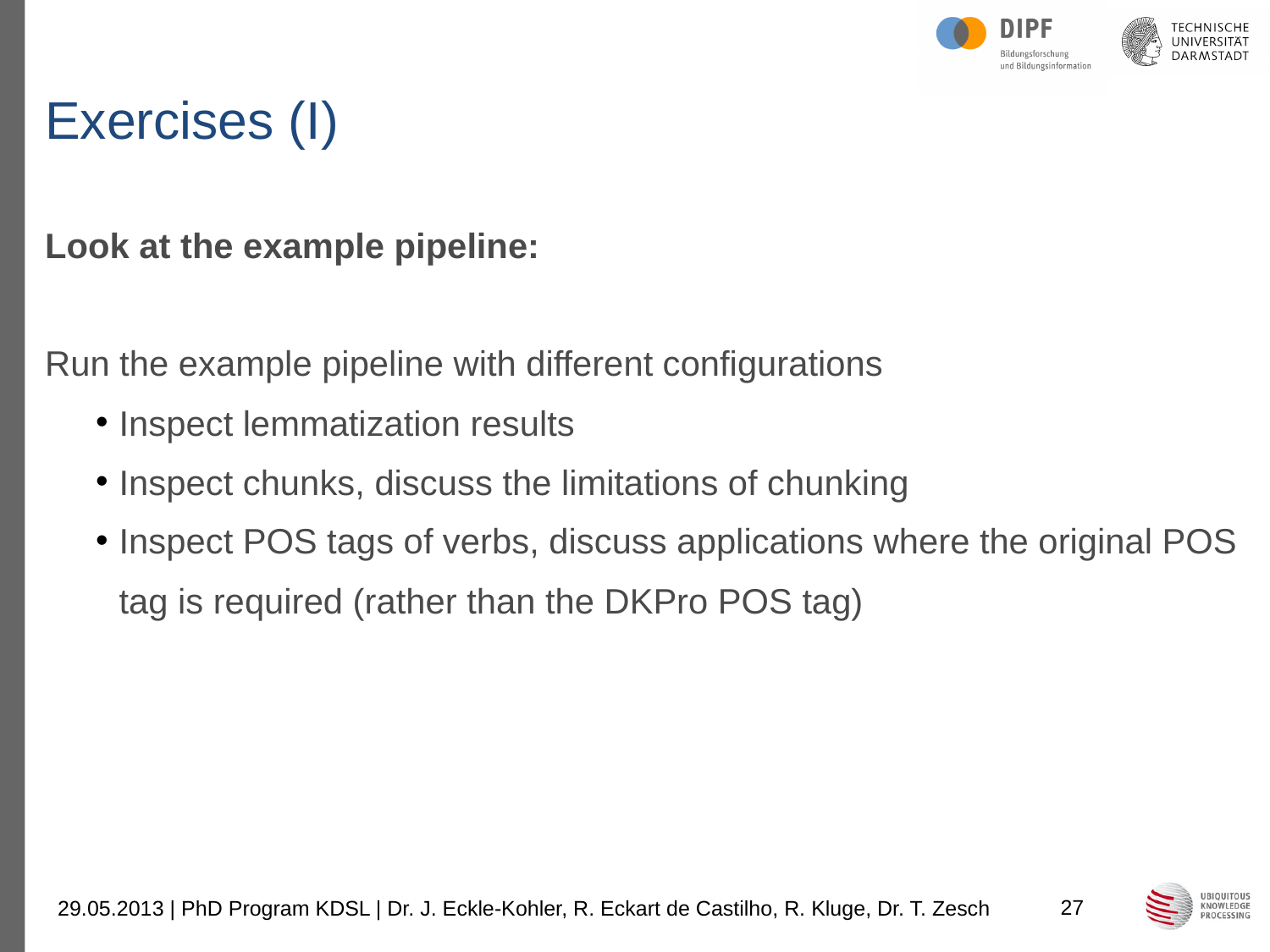

# Exercises (I)
Look at the example pipeline:

Run the example pipeline with different configurations
Inspect lemmatization results
Inspect chunks, discuss the limitations of chunking
Inspect POS tags of verbs, discuss applications where the original POS tag is required (rather than the DKPro POS tag)
27
29.05.2013 | PhD Program KDSL | Dr. J. Eckle-Kohler, R. Eckart de Castilho, R. Kluge, Dr. T. Zesch